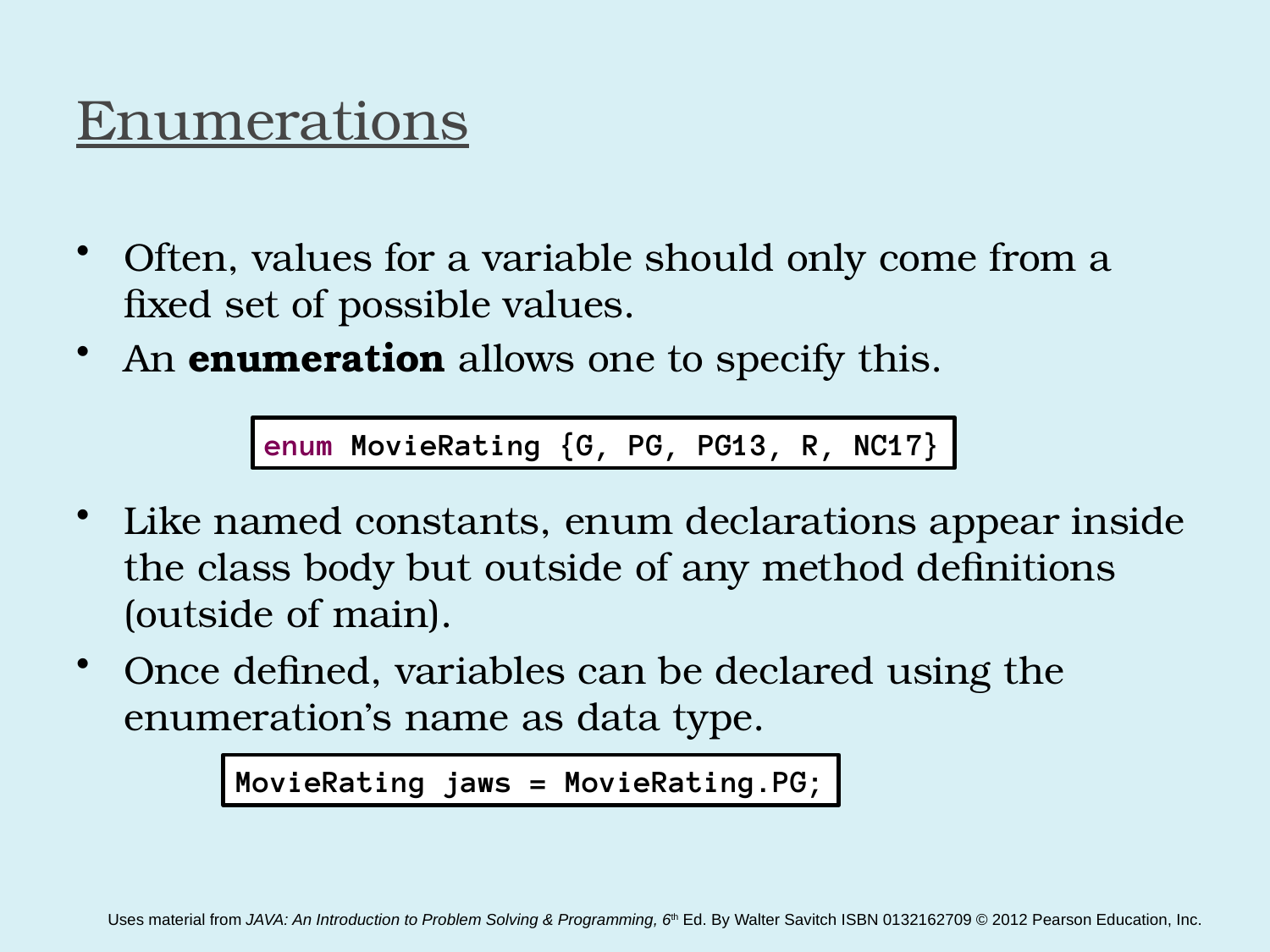

# Enumerations
Often, values for a variable should only come from a fixed set of possible values.
An enumeration allows one to specify this.

Like named constants, enum declarations appear inside the class body but outside of any method definitions (outside of main).
Once defined, variables can be declared using the enumeration’s name as data type.
enum MovieRating {G, PG, PG13, R, NC17}
MovieRating jaws = MovieRating.PG;